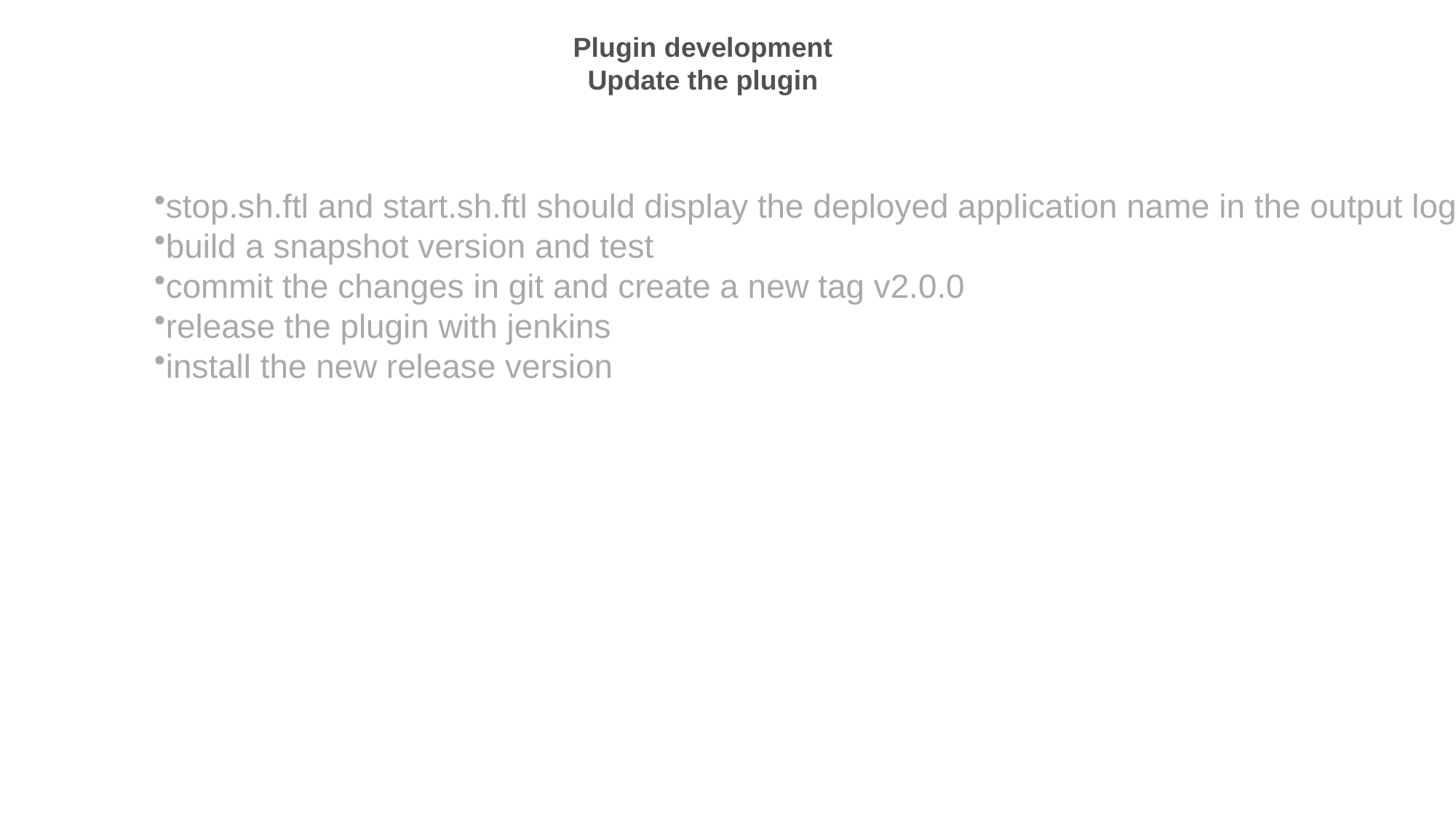

Plugin development
Update the plugin

stop.sh.ftl and start.sh.ftl should display the deployed application name in the output log
build a snapshot version and test
commit the changes in git and create a new tag v2.0.0
release the plugin with jenkins
install the new release version